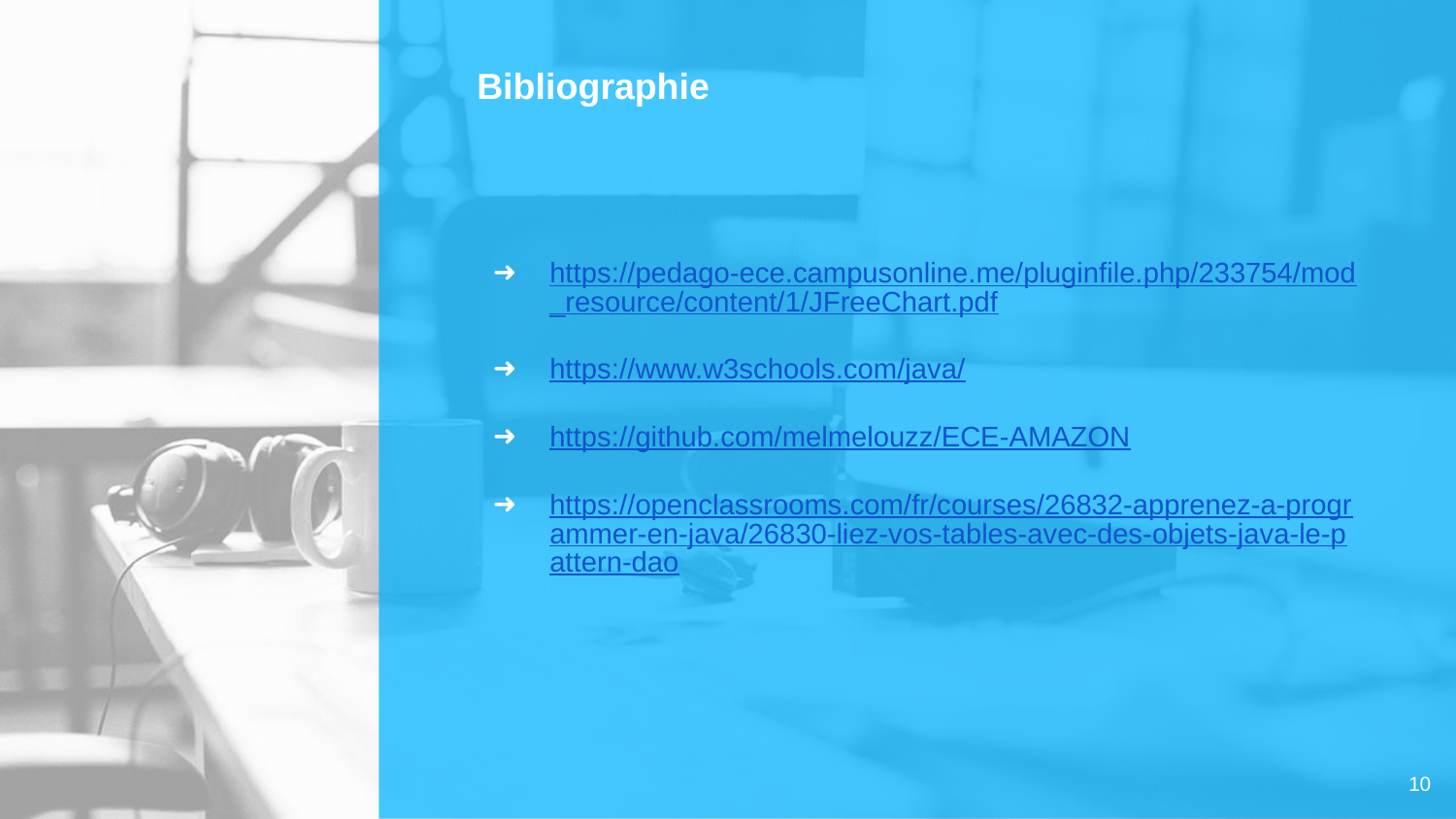

# Bibliographie
https://pedago-ece.campusonline.me/pluginfile.php/233754/mod_resource/content/1/JFreeChart.pdf

https://www.w3schools.com/java/

https://github.com/melmelouzz/ECE-AMAZON

https://openclassrooms.com/fr/courses/26832-apprenez-a-programmer-en-java/26830-liez-vos-tables-avec-des-objets-java-le-pattern-dao

10